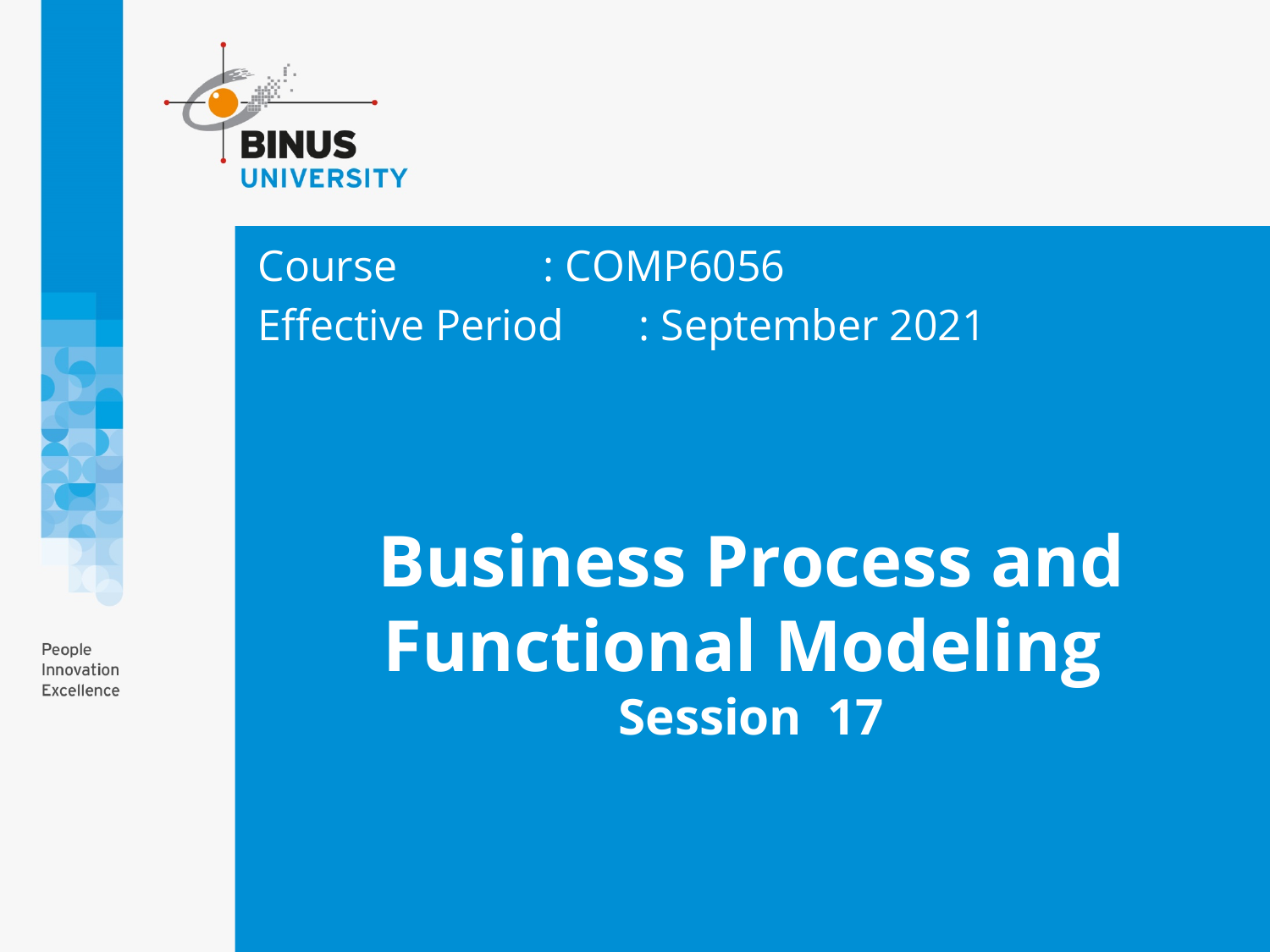

Course		: COMP6056
Effective Period	: September 2021
# Business Process and Functional Modeling Session  17